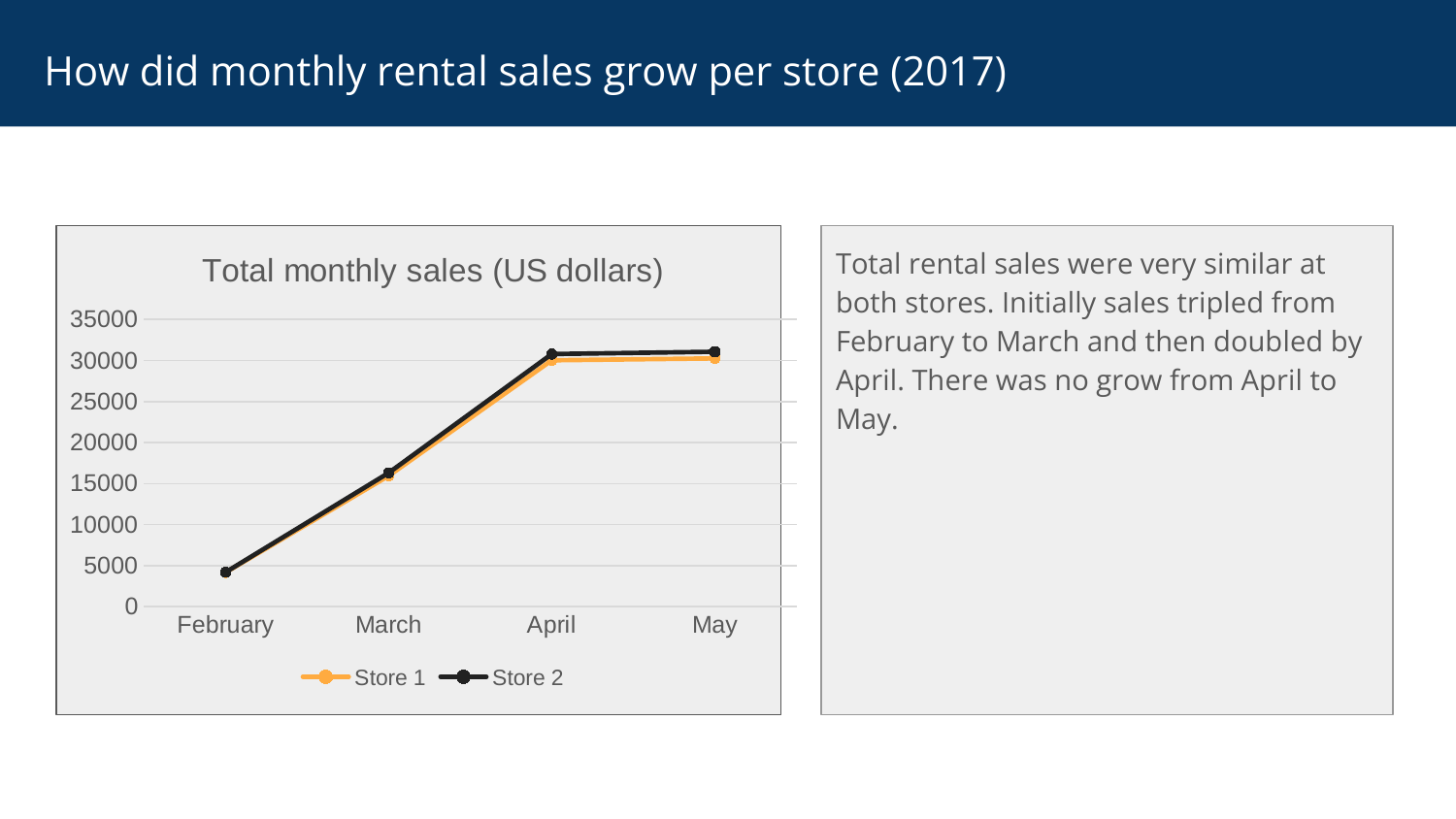

# How did monthly rental sales grow per store (2017)

### Chart: Total monthly sales (US dollars)

| Category | Store 1 | Store 2 |
|---|---|---|
| February | 4160.84 | 4191.0 |
| March | 15937.67 | 16300.73 |
| April | 30018.03 | 30779.83 |
| May | 30252.12 | 31059.92 |
Total rental sales were very similar at both stores. Initially sales tripled from February to March and then doubled by April. There was no grow from April to May.